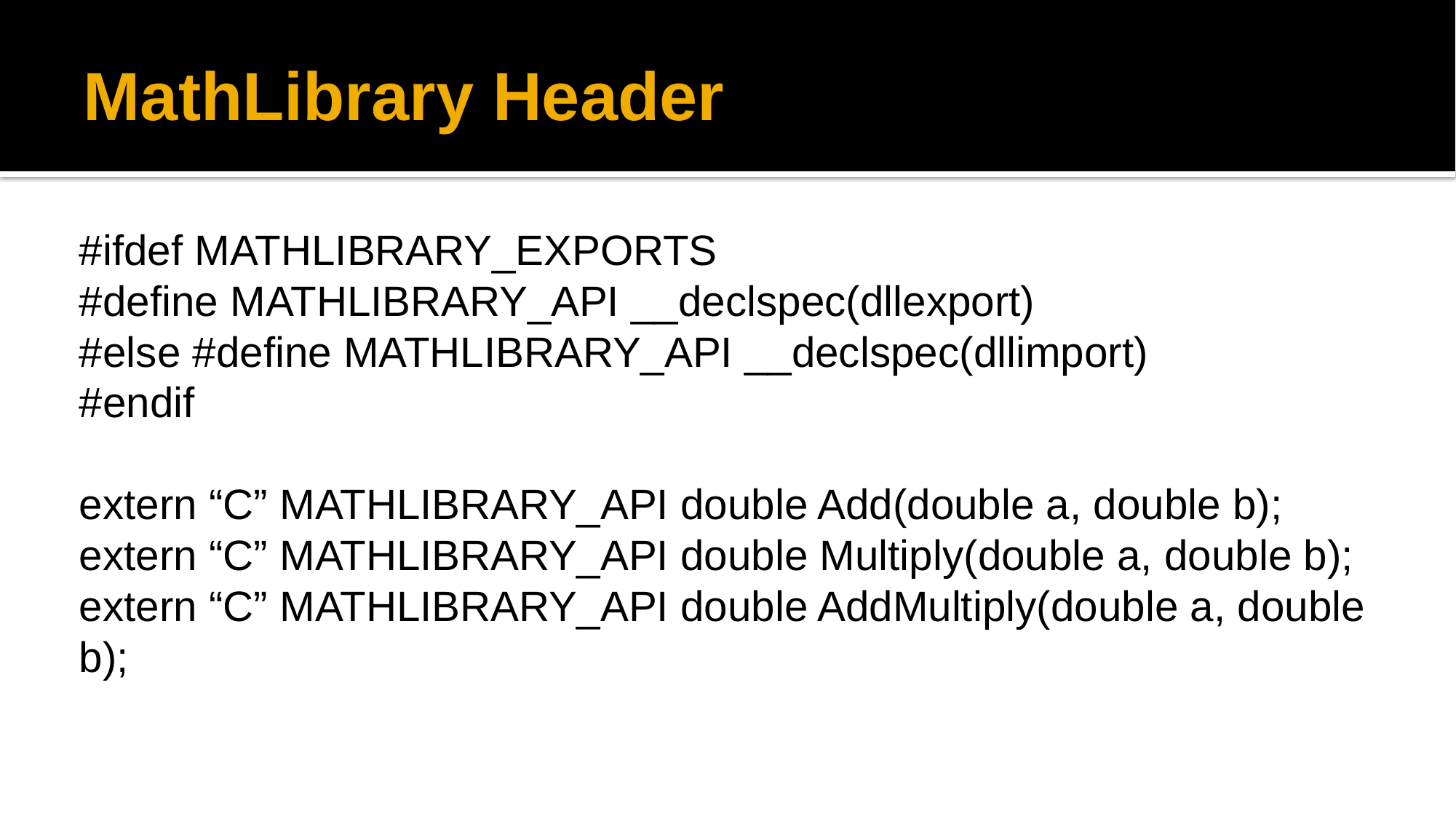

# MathLibrary Header
#ifdef MATHLIBRARY_EXPORTS
#define MATHLIBRARY_API __declspec(dllexport)
#else #define MATHLIBRARY_API __declspec(dllimport)
#endif
extern “C” MATHLIBRARY_API double Add(double a, double b);
extern “C” MATHLIBRARY_API double Multiply(double a, double b);
extern “C” MATHLIBRARY_API double AddMultiply(double a, double b);